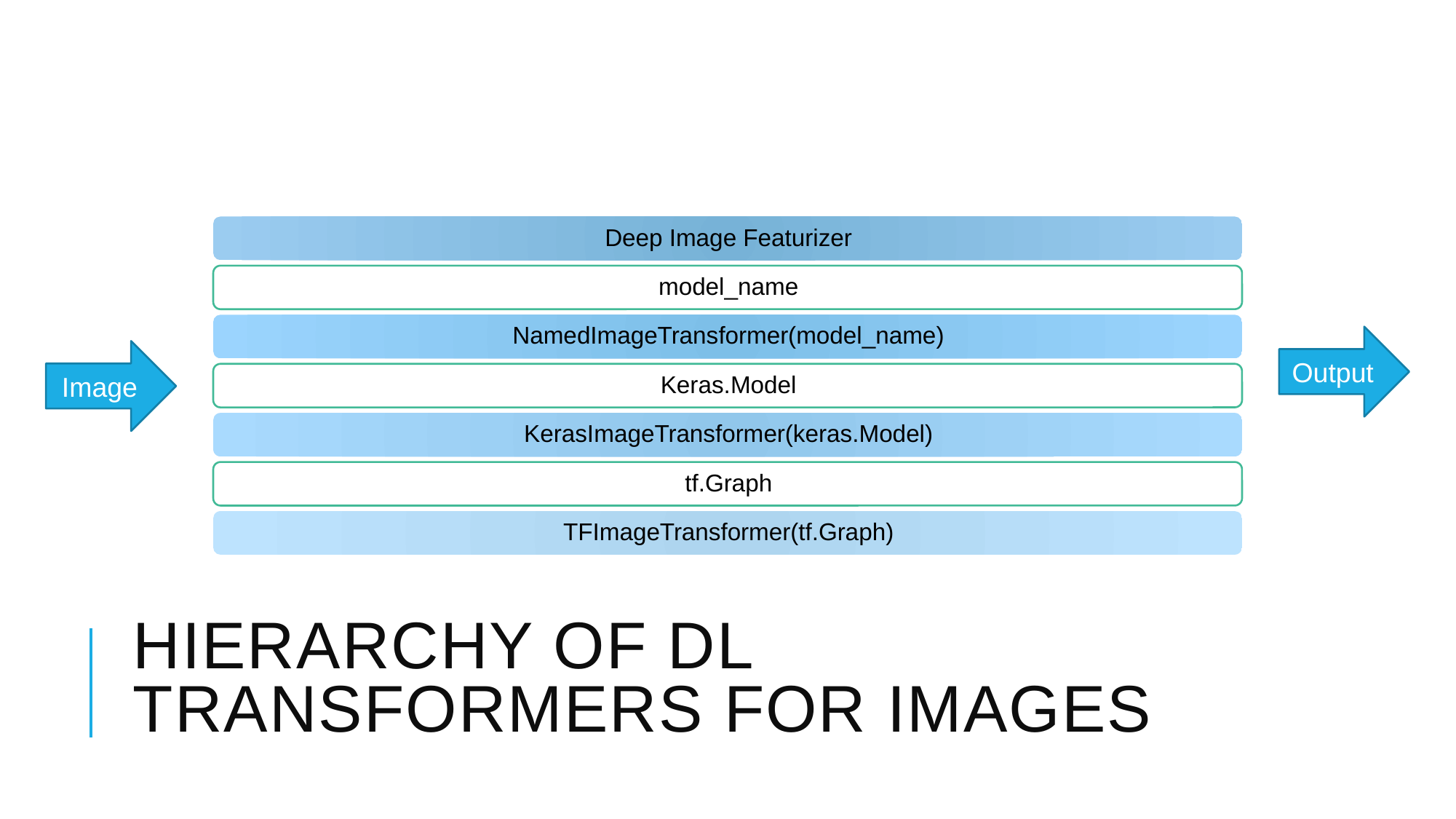

Deep Image Featurizer
model_name
NamedImageTransformer(model_name)
Keras.Model
KerasImageTransformer(keras.Model)
tf.Graph
TFImageTransformer(tf.Graph)
Output
Image
# Hierarchy of DL transformers for Images